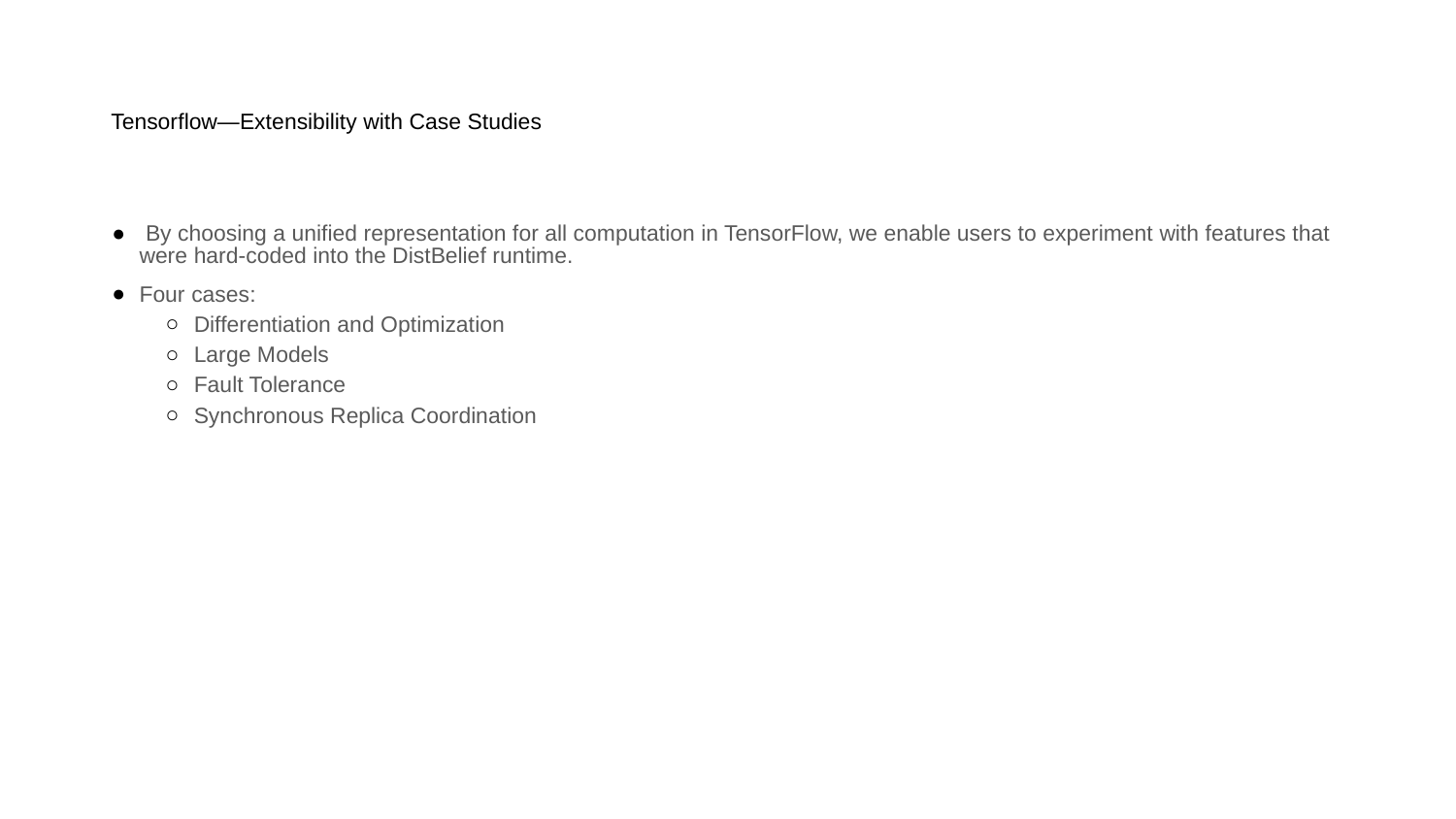

# Tensorflow—Extensibility with Case Studies
 By choosing a unified representation for all computation in TensorFlow, we enable users to experiment with features that were hard-coded into the DistBelief runtime.
Four cases:
Differentiation and Optimization
Large Models
Fault Tolerance
Synchronous Replica Coordination